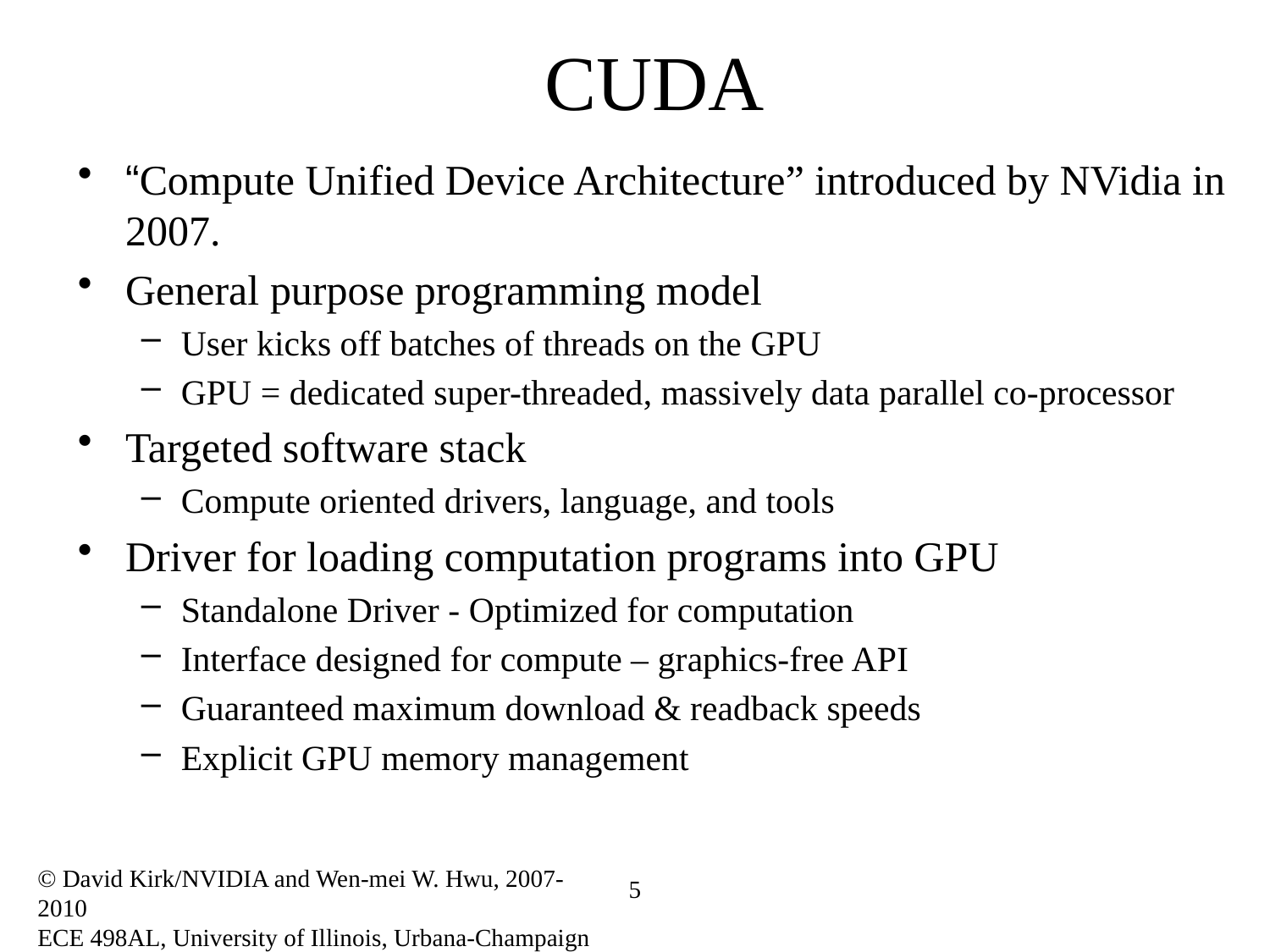

# CUDA
“Compute Unified Device Architecture” introduced by NVidia in 2007.
General purpose programming model
User kicks off batches of threads on the GPU
GPU = dedicated super-threaded, massively data parallel co-processor
Targeted software stack
Compute oriented drivers, language, and tools
Driver for loading computation programs into GPU
Standalone Driver - Optimized for computation
Interface designed for compute – graphics-free API
Guaranteed maximum download & readback speeds
Explicit GPU memory management

© David Kirk/NVIDIA and Wen-mei W. Hwu, 2007-2010
ECE 498AL, University of Illinois, Urbana-Champaign
5